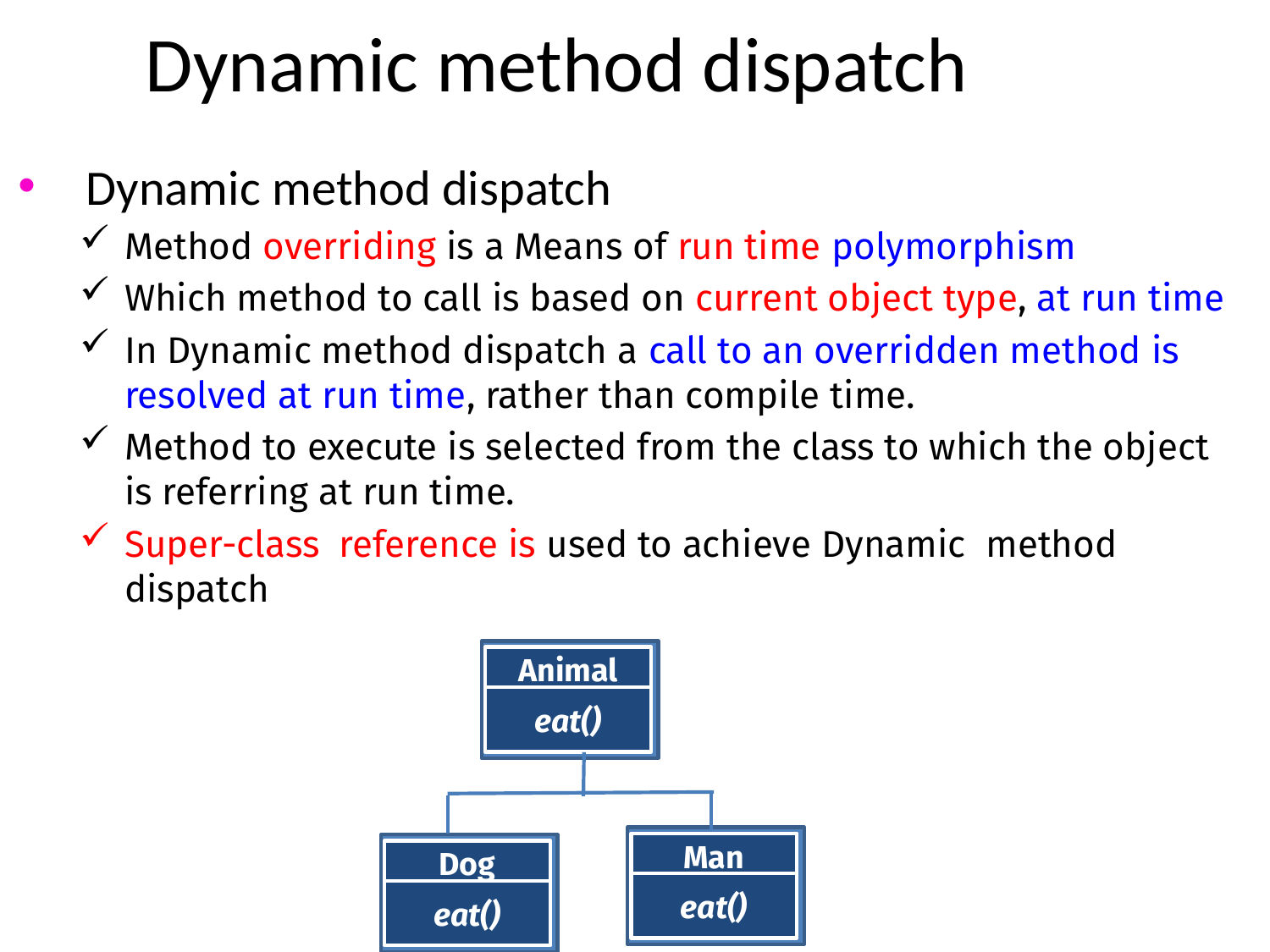

# Dynamic method dispatch
  Dynamic method dispatch
Method overriding is a Means of run time polymorphism
Which method to call is based on current object type, at run time
In Dynamic method dispatch a call to an overridden method is resolved at run time, rather than compile time.
Method to execute is selected from the class to which the object is referring at run time.
Super-class  reference is used to achieve Dynamic  method dispatch

Animal
eat()

Man
eat()

Dog
eat()